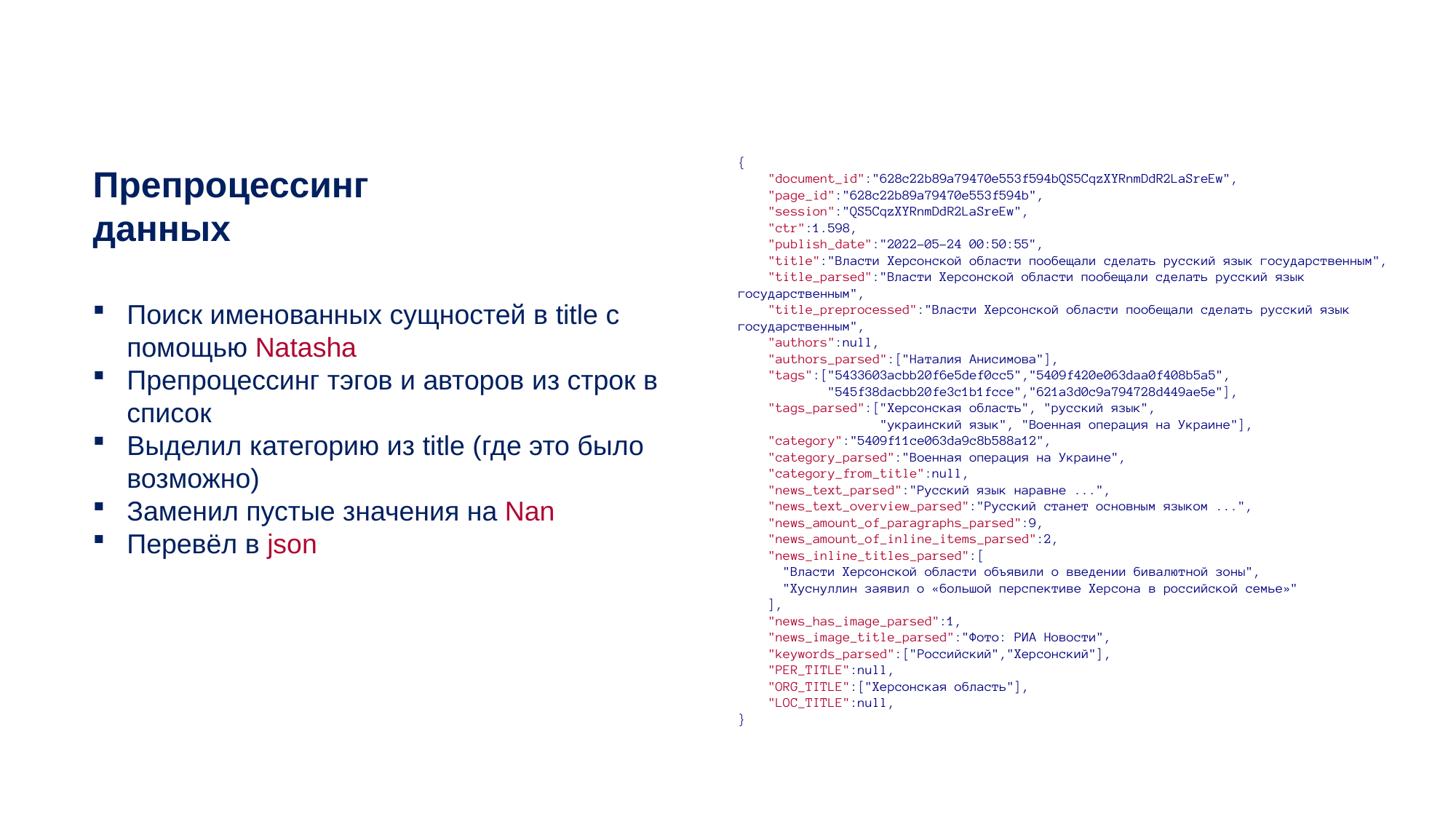

Колонтитул
{
    "document_id":"628c22b89a79470e553f594bQS5CqzXYRnmDdR2LaSreEw",
    "page_id":"628c22b89a79470e553f594b",
    "session":"QS5CqzXYRnmDdR2LaSreEw",
    "ctr":1.598,
    "publish_date":"2022-05-24 00:50:55",
    "title":"Власти Херсонской области пообещали сделать русский язык государственным",
    "title_parsed":"Власти Херсонской области пообещали сделать русский язык государственным",
    "title_preprocessed":"Власти Херсонской области пообещали сделать русский язык государственным",
    "authors":null,
    "authors_parsed":["Наталия Анисимова"],
    "tags":["5433603acbb20f6e5def0cc5","5409f420e063daa0f408b5a5",
            "545f38dacbb20fe3c1b1fcce","621a3d0c9a794728d449ae5e"],
    "tags_parsed":["Херсонская область", "русский язык",
                   "украинский язык", "Военная операция на Украине"],
    "category":"5409f11ce063da9c8b588a12",
    "category_parsed":"Военная операция на Украине",
    "category_from_title":null,
    "news_text_parsed":"Русский язык наравне ...",
    "news_text_overview_parsed":"Русский станет основным языком ...",
    "news_amount_of_paragraphs_parsed":9,
    "news_amount_of_inline_items_parsed":2,
    "news_inline_titles_parsed":[
      "Власти Херсонской области объявили о введении бивалютной зоны",
      "Хуснуллин заявил о «большой перспективе Херсона в российской семье»"
    ],
    "news_has_image_parsed":1,
    "news_image_title_parsed":"Фото: РИА Новости",
    "keywords_parsed":["Российский","Херсонский"],
    "PER_TITLE":null,
    "ORG_TITLE":["Херсонская область"],
    "LOC_TITLE":null,
}
# Препроцессинг данных
Поиск именованных сущностей в title с помощью Natasha
Препроцессинг тэгов и авторов из строк в список
Выделил категорию из title (где это было возможно)
Заменил пустые значения на Nan
Перевёл в json